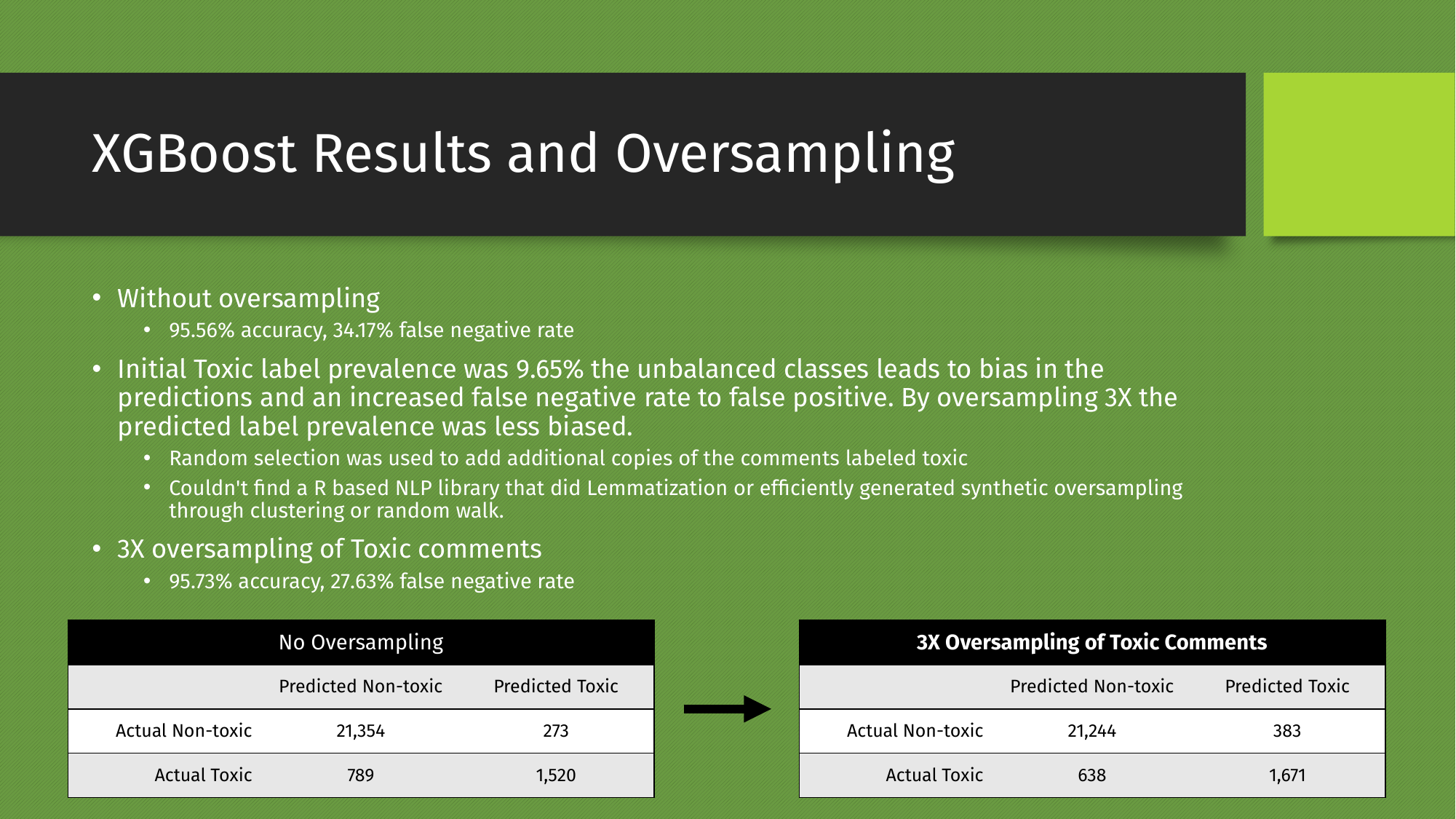

# XGBoost Results and Oversampling
Without oversampling
95.56% accuracy, 34.17% false negative rate
Initial Toxic label prevalence was 9.65% the unbalanced classes leads to bias in the predictions and an increased false negative rate to false positive. By oversampling 3X the predicted label prevalence was less biased.
Random selection was used to add additional copies of the comments labeled toxic
Couldn't find a R based NLP library that did Lemmatization or efficiently generated synthetic oversampling through clustering or random walk.
3X oversampling of Toxic comments
95.73% accuracy, 27.63% false negative rate
| No Oversampling |  |  |
| --- | --- | --- |
|  | Predicted Non-toxic | Predicted Toxic |
| Actual Non-toxic | 21,354 | 273 |
| Actual Toxic | 789 | 1,520 |
| 3X Oversampling of Toxic Comments |  |  |
| --- | --- | --- |
|  | Predicted Non-toxic | Predicted Toxic |
| Actual Non-toxic | 21,244 | 383 |
| Actual Toxic | 638 | 1,671 |